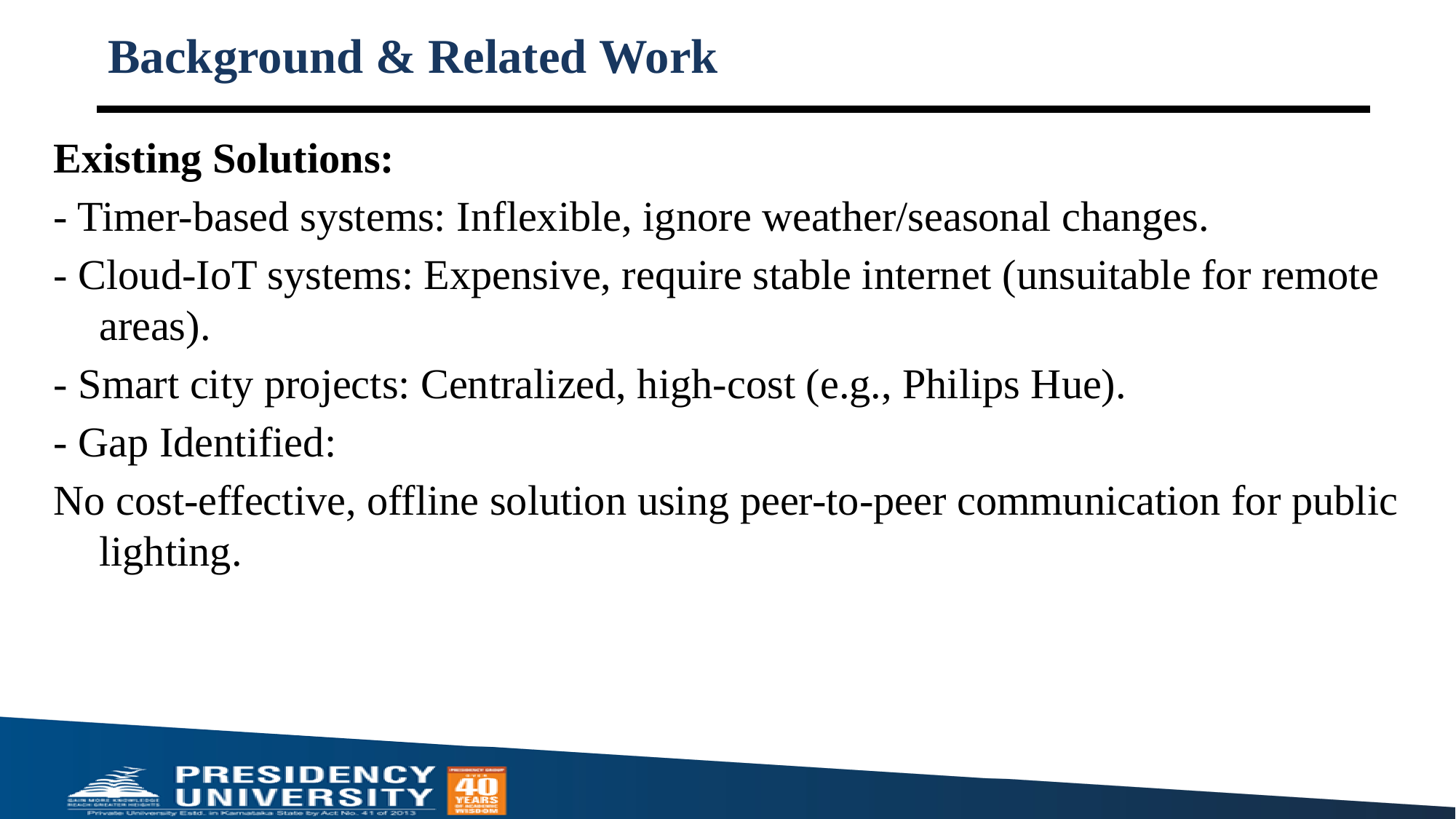

# Background & Related Work
Existing Solutions:
- Timer-based systems: Inflexible, ignore weather/seasonal changes.
- Cloud-IoT systems: Expensive, require stable internet (unsuitable for remote areas).
- Smart city projects: Centralized, high-cost (e.g., Philips Hue).
- Gap Identified:
No cost-effective, offline solution using peer-to-peer communication for public lighting.